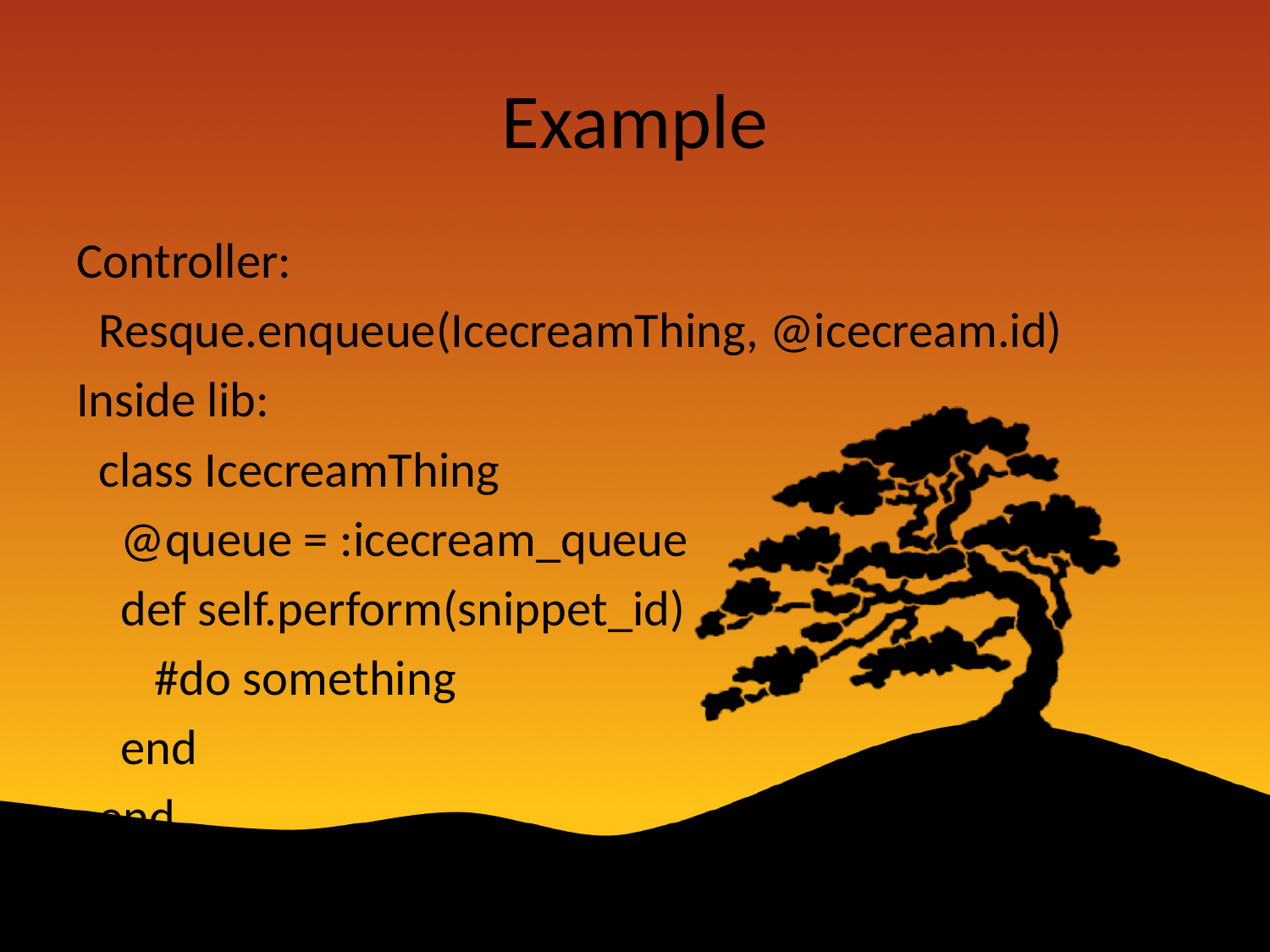

# Example
Controller:
  Resque.enqueue(IcecreamThing, @icecream.id)
Inside lib:
  class IcecreamThing
    @queue = :icecream_queue
    def self.perform(snippet_id)
       #do something
    end
  end